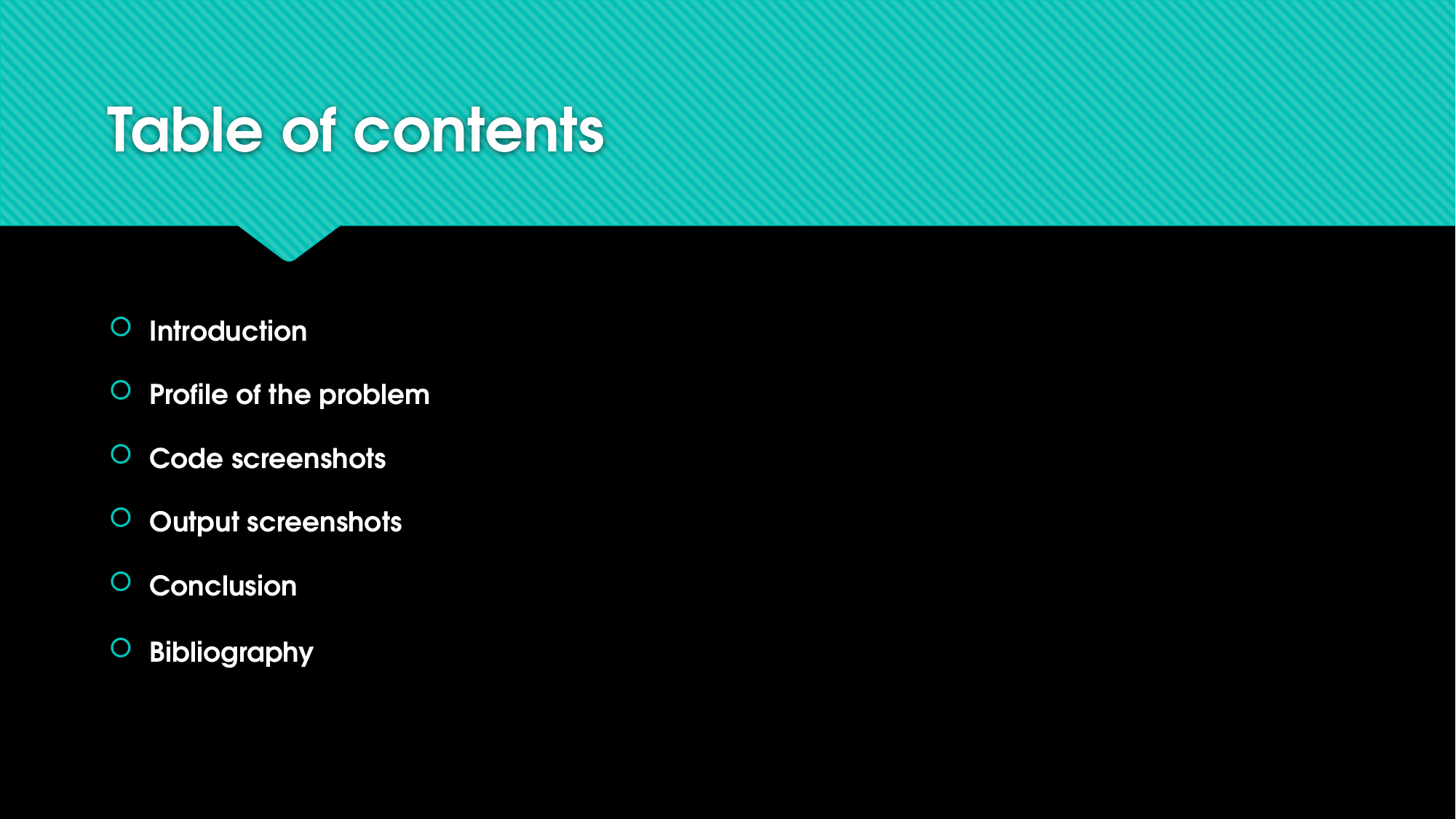

# Table of contents
Introduction
Profile of the problem
Code screenshots
Output screenshots
Conclusion
Bibliography